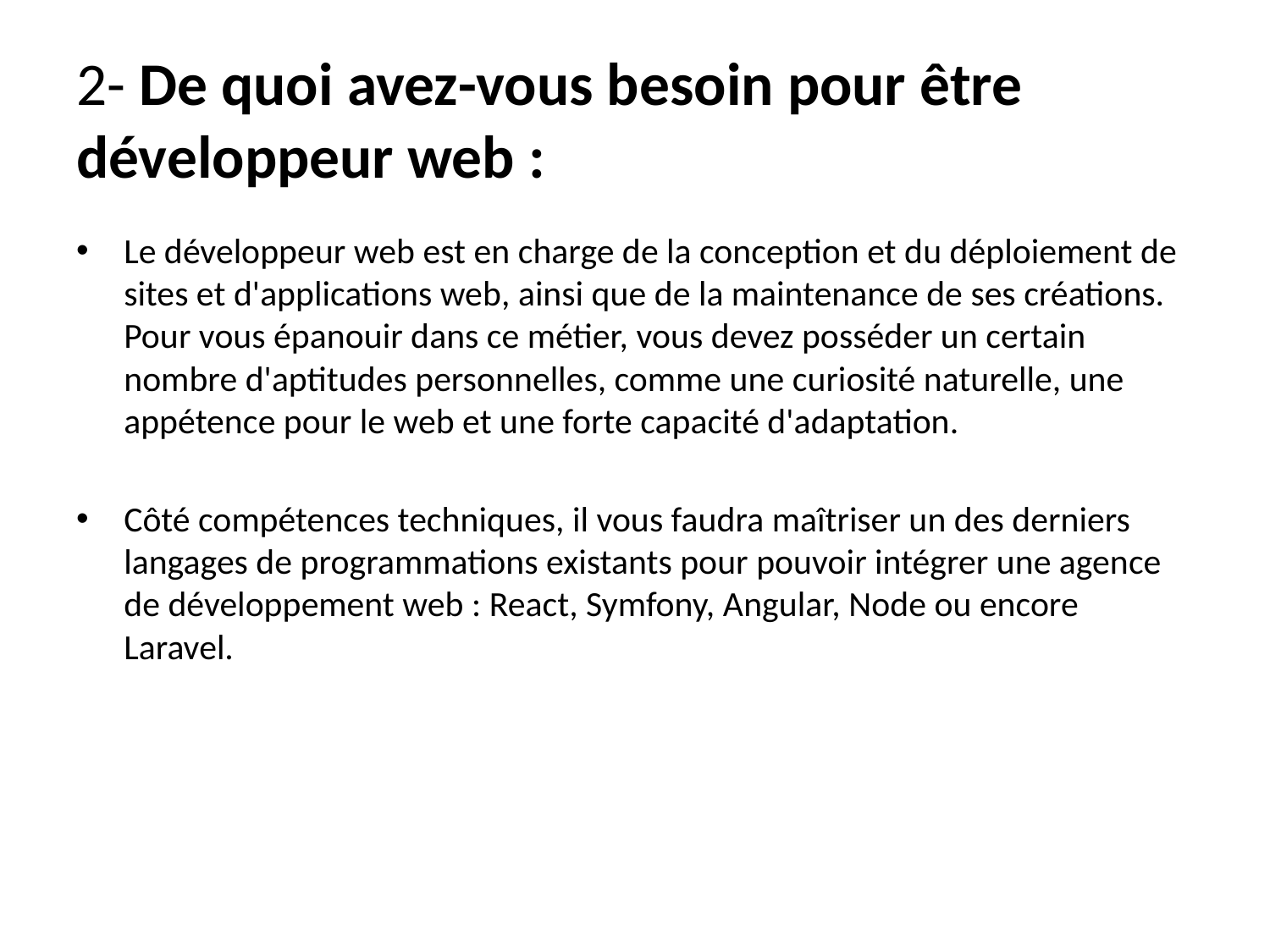

# 2- De quoi avez-vous besoin pour être développeur web :
Le développeur web est en charge de la conception et du déploiement de sites et d'applications web, ainsi que de la maintenance de ses créations. Pour vous épanouir dans ce métier, vous devez posséder un certain nombre d'aptitudes personnelles, comme une curiosité naturelle, une appétence pour le web et une forte capacité d'adaptation.

Côté compétences techniques, il vous faudra maîtriser un des derniers langages de programmations existants pour pouvoir intégrer une agence de développement web : React, Symfony, Angular, Node ou encore Laravel.